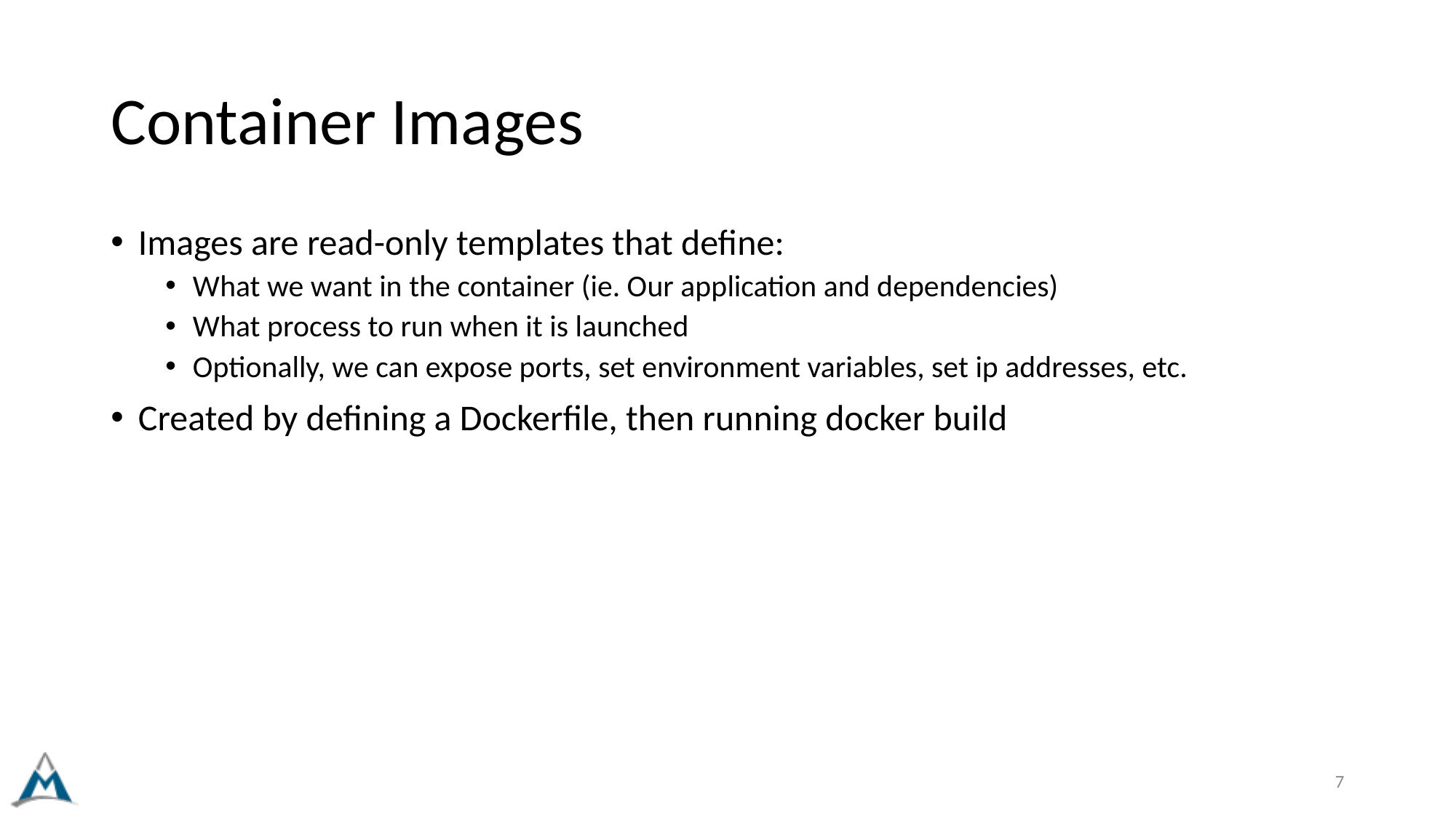

# Container Images
Images are read-only templates that define:
What we want in the container (ie. Our application and dependencies)
What process to run when it is launched
Optionally, we can expose ports, set environment variables, set ip addresses, etc.
Created by defining a Dockerfile, then running docker build

7